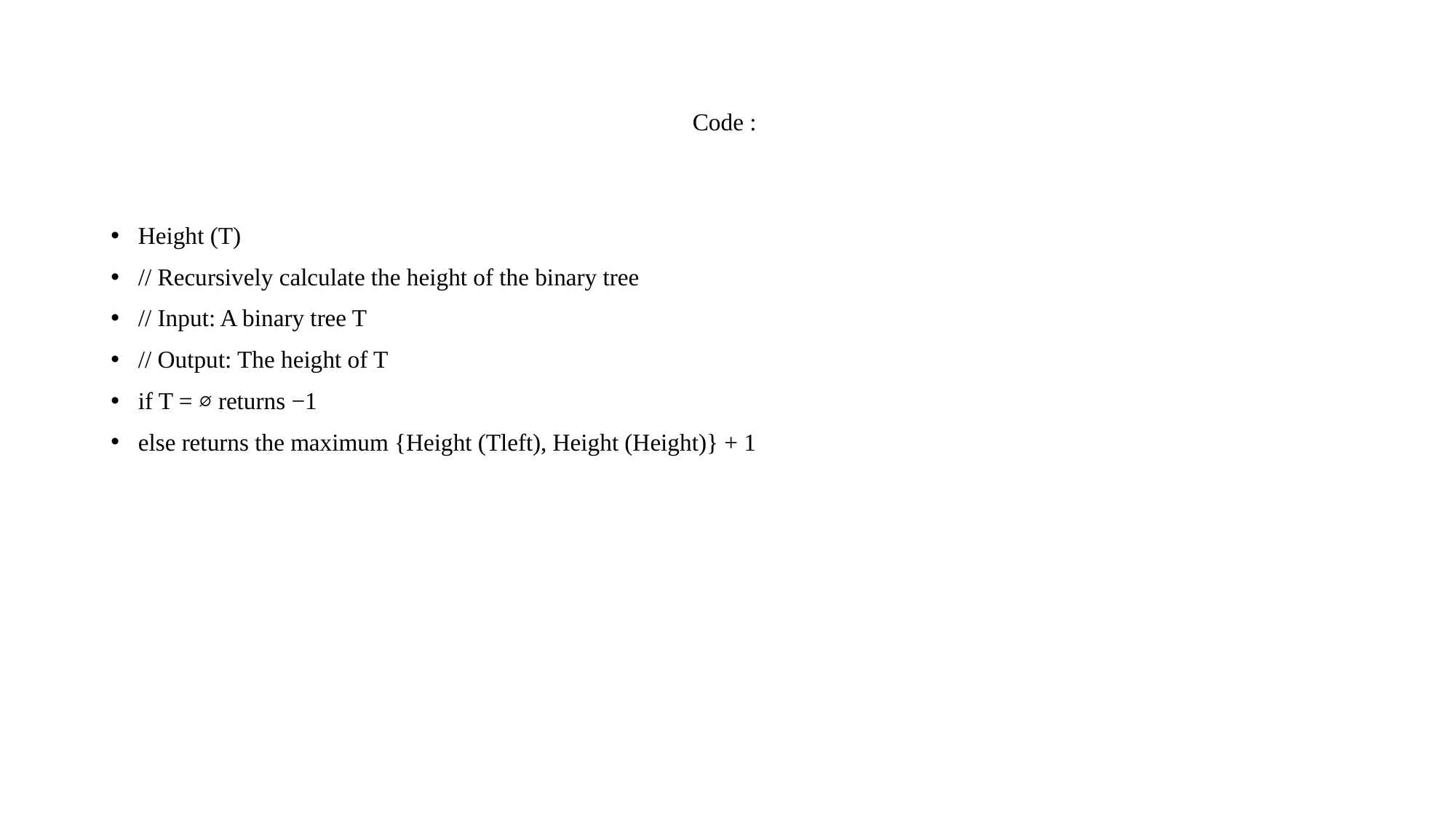

# Code :
Height (T)
// Recursively calculate the height of the binary tree
// Input: A binary tree T
// Output: The height of T
if T = ∅ returns −1
else returns the maximum {Height (Tleft), Height (Height)} + 1